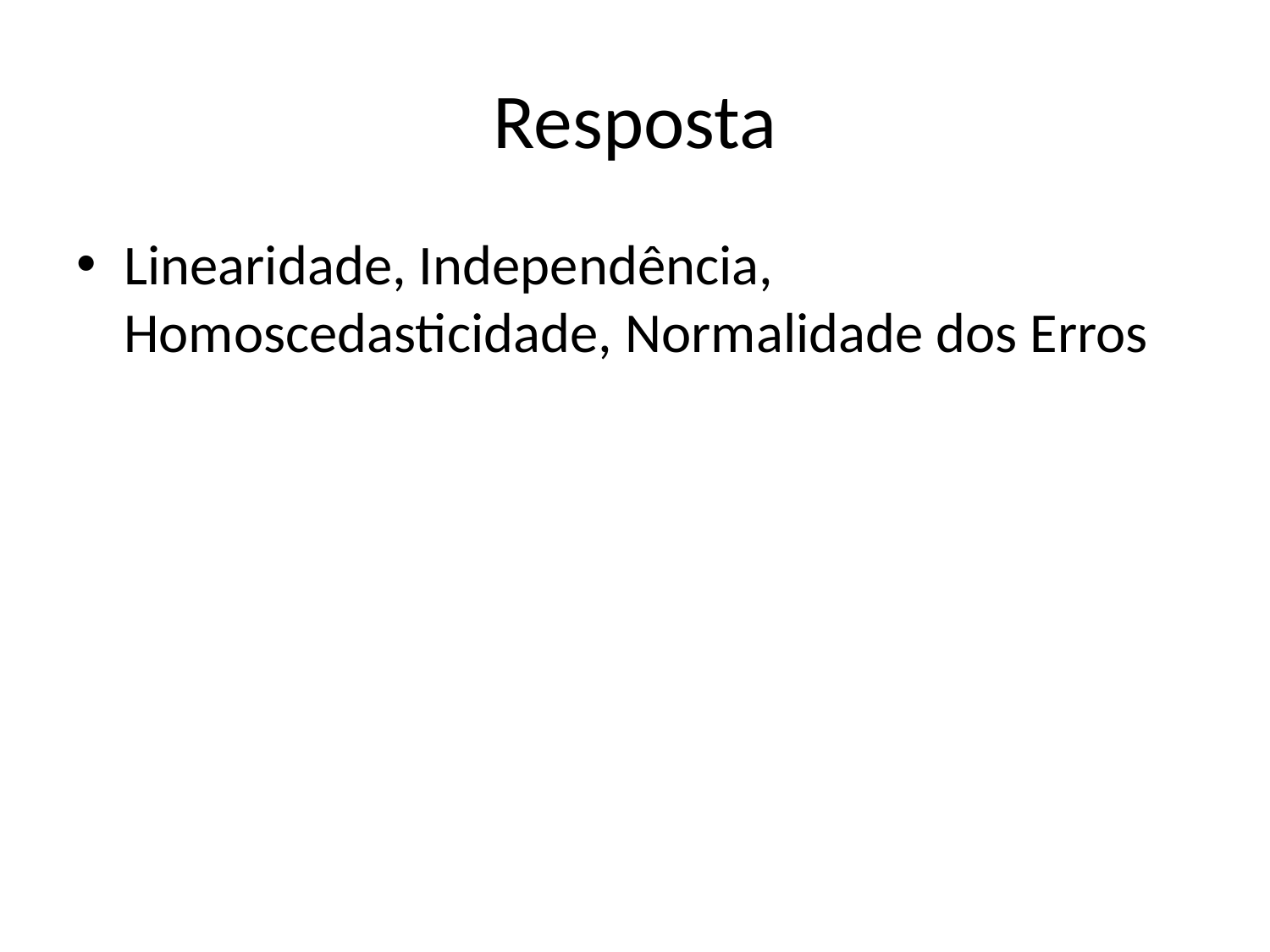

# Resposta
Linearidade, Independência, Homoscedasticidade, Normalidade dos Erros